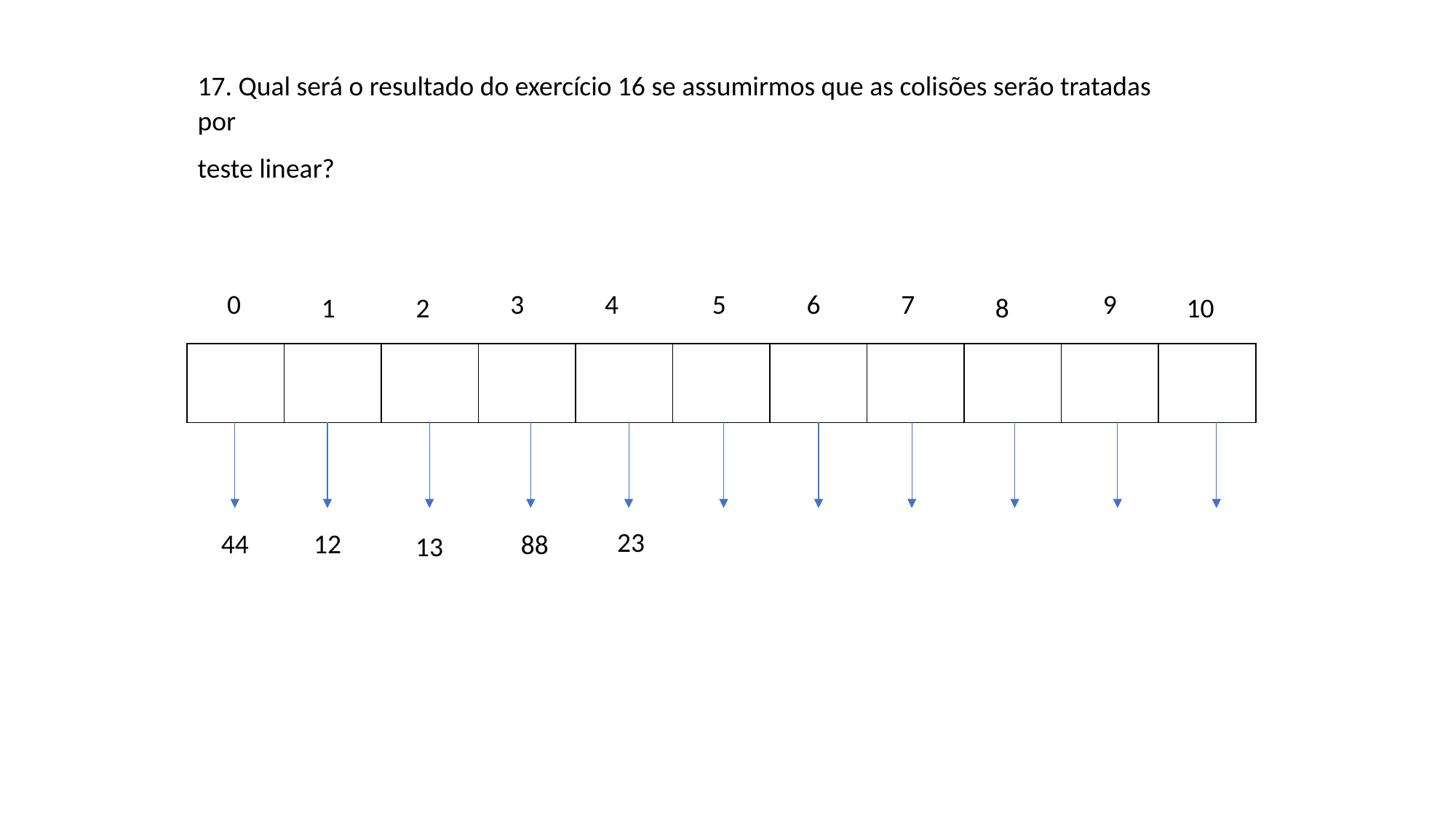

17. Qual será o resultado do exercício 16 se assumirmos que as colisões serão tratadas por
teste linear?
0
3
4
5
6
7
9
1
2
8
10
|  |  |  |  |  |  |  |  |  |  |  |
| --- | --- | --- | --- | --- | --- | --- | --- | --- | --- | --- |
23
44
12
88
13